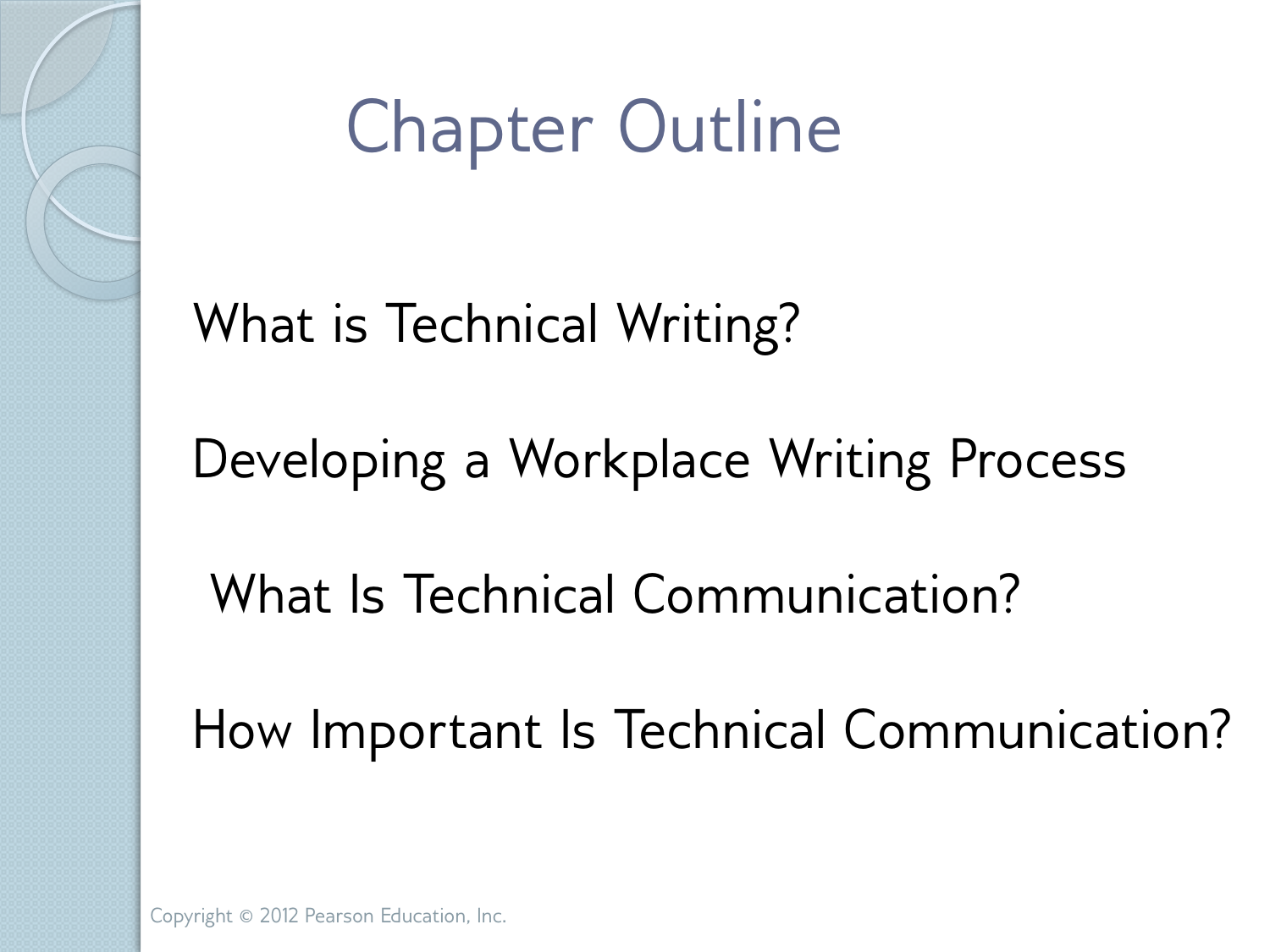

# Chapter Outline

What is Technical Writing?

Developing a Workplace Writing Process

 What Is Technical Communication?

How Important Is Technical Communication?

Copyright © 2012 Pearson Education, Inc.